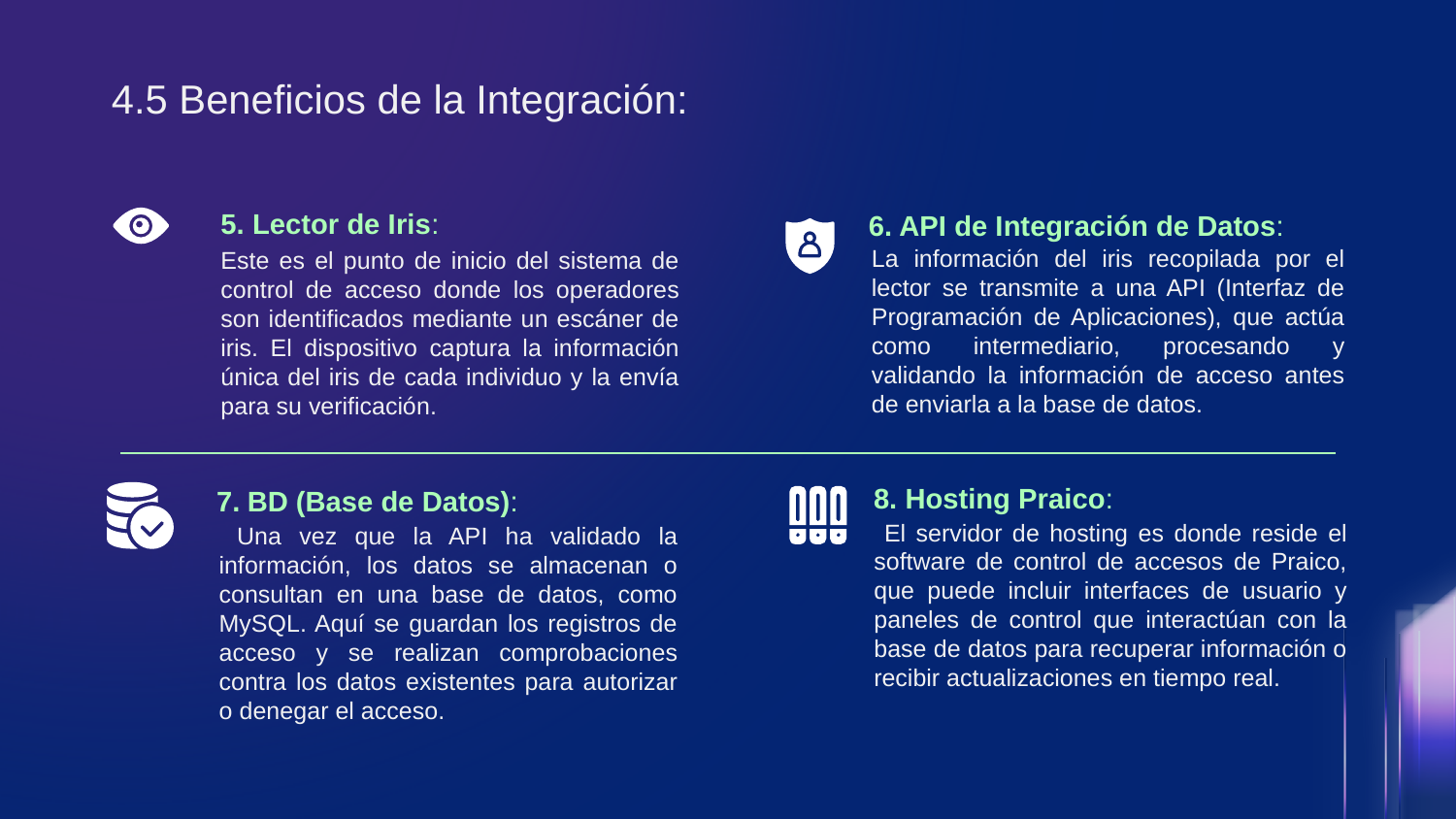

# 4.5 Beneficios de la Integración:
6. API de Integración de Datos:
	5. Lector de Iris:
Este es el punto de inicio del sistema de control de acceso donde los operadores son identificados mediante un escáner de iris. El dispositivo captura la información única del iris de cada individuo y la envía para su verificación.

	La información del iris recopilada por el lector se transmite a una API (Interfaz de Programación de Aplicaciones), que actúa como intermediario, procesando y validando la información de acceso antes de enviarla a la base de datos.
8. Hosting Praico:
7. BD (Base de Datos):

	 El servidor de hosting es donde reside el software de control de accesos de Praico, que puede incluir interfaces de usuario y paneles de control que interactúan con la base de datos para recuperar información o recibir actualizaciones en tiempo real.
	 Una vez que la API ha validado la información, los datos se almacenan o consultan en una base de datos, como MySQL. Aquí se guardan los registros de acceso y se realizan comprobaciones contra los datos existentes para autorizar o denegar el acceso.